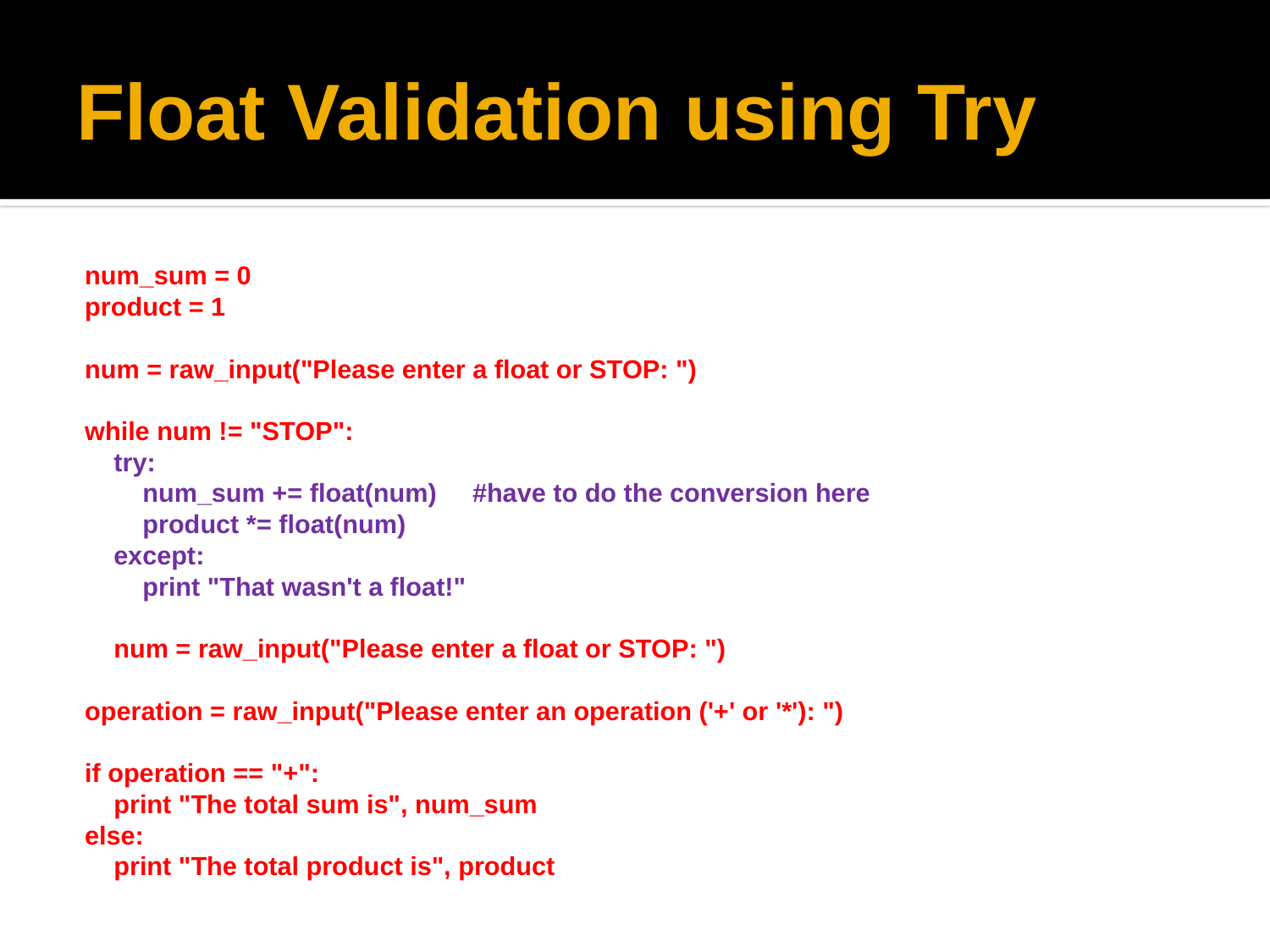

# Float Validation using Try
num_sum = 0
product = 1

num = raw_input("Please enter a float or STOP: ")

while num != "STOP":
    try:
        num_sum += float(num)	#have to do the conversion here
        product *= float(num)
    except:
        print "That wasn't a float!"

    num = raw_input("Please enter a float or STOP: ")

operation = raw_input("Please enter an operation ('+' or '*'): ")

if operation == "+":
    print "The total sum is", num_sum
else:
    print "The total product is", product